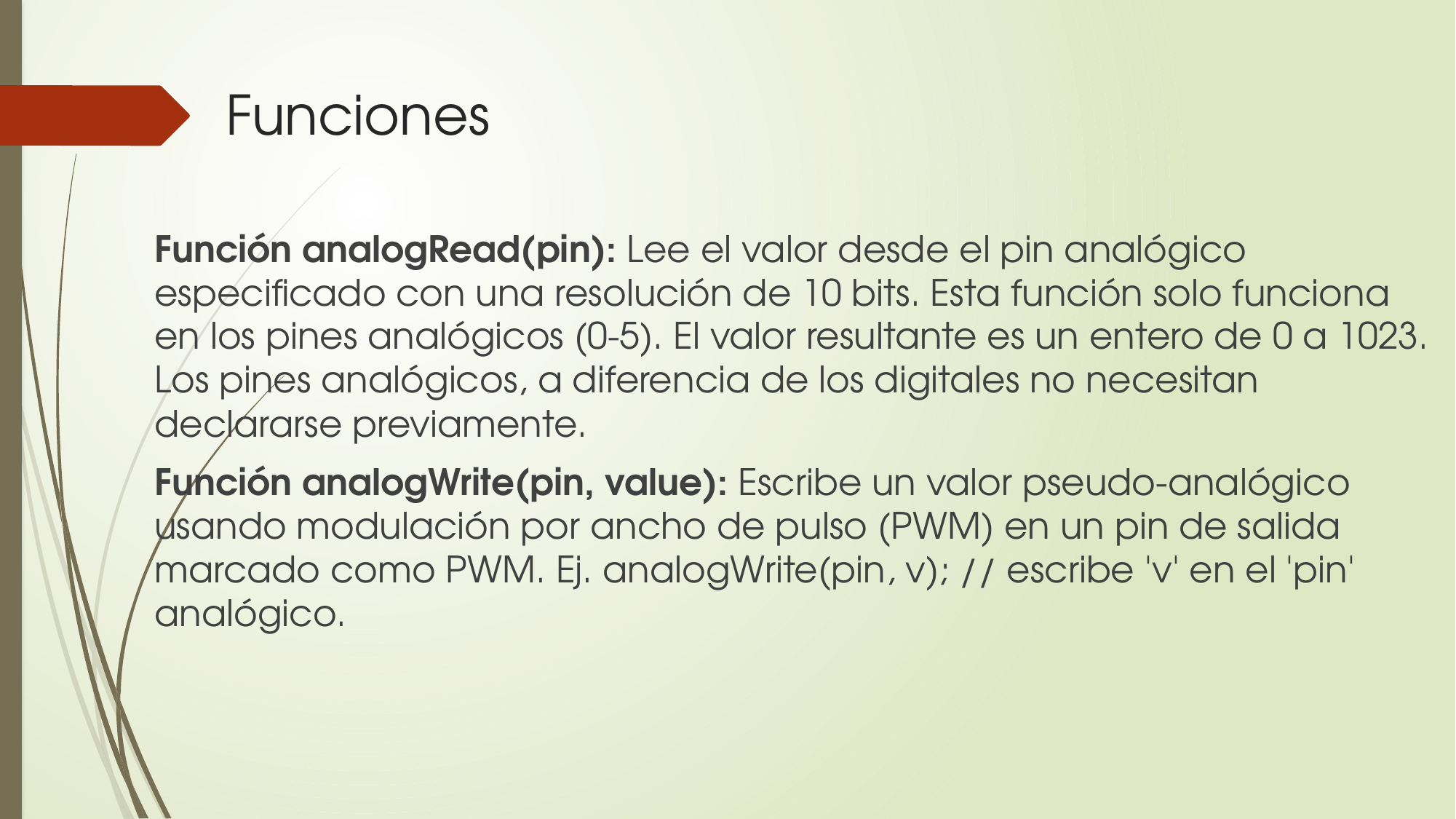

# Funciones
Función analogRead(pin): Lee el valor desde el pin analógico especificado con una resolución de 10 bits. Esta función solo funciona en los pines analógicos (0-5). El valor resultante es un entero de 0 a 1023. Los pines analógicos, a diferencia de los digitales no necesitan declararse previamente.
Función analogWrite(pin, value): Escribe un valor pseudo-analógico usando modulación por ancho de pulso (PWM) en un pin de salida marcado como PWM. Ej. analogWrite(pin, v); // escribe 'v' en el 'pin' analógico.